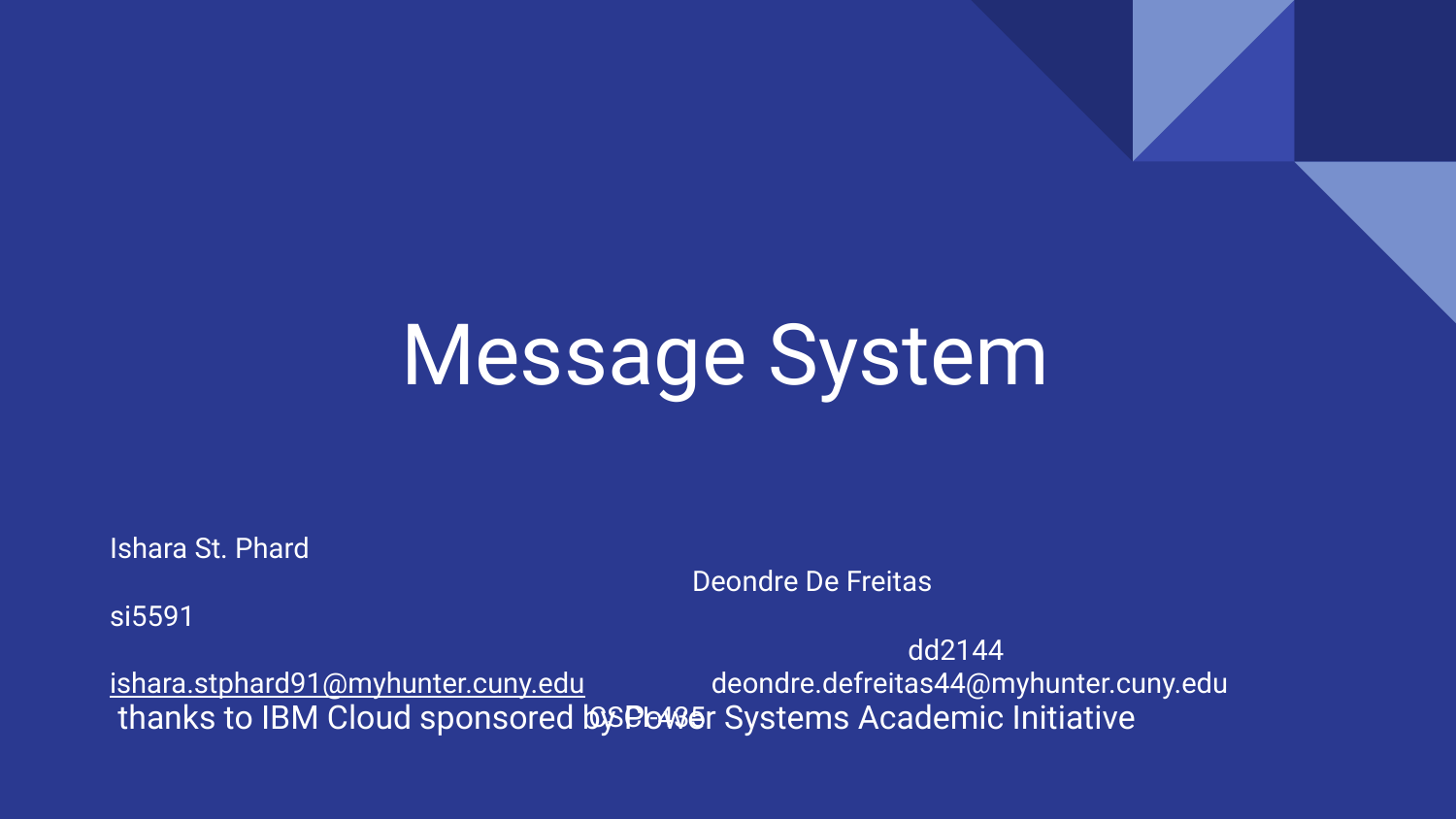

# Message System
Ishara St. Phard 										Deondre De Freitas
si5591												          dd2144
ishara.stphard91@myhunter.cuny.edu                  deondre.defreitas44@myhunter.cuny.edu
      CSCI-435
 thanks to IBM Cloud sponsored by Power Systems Academic Initiative